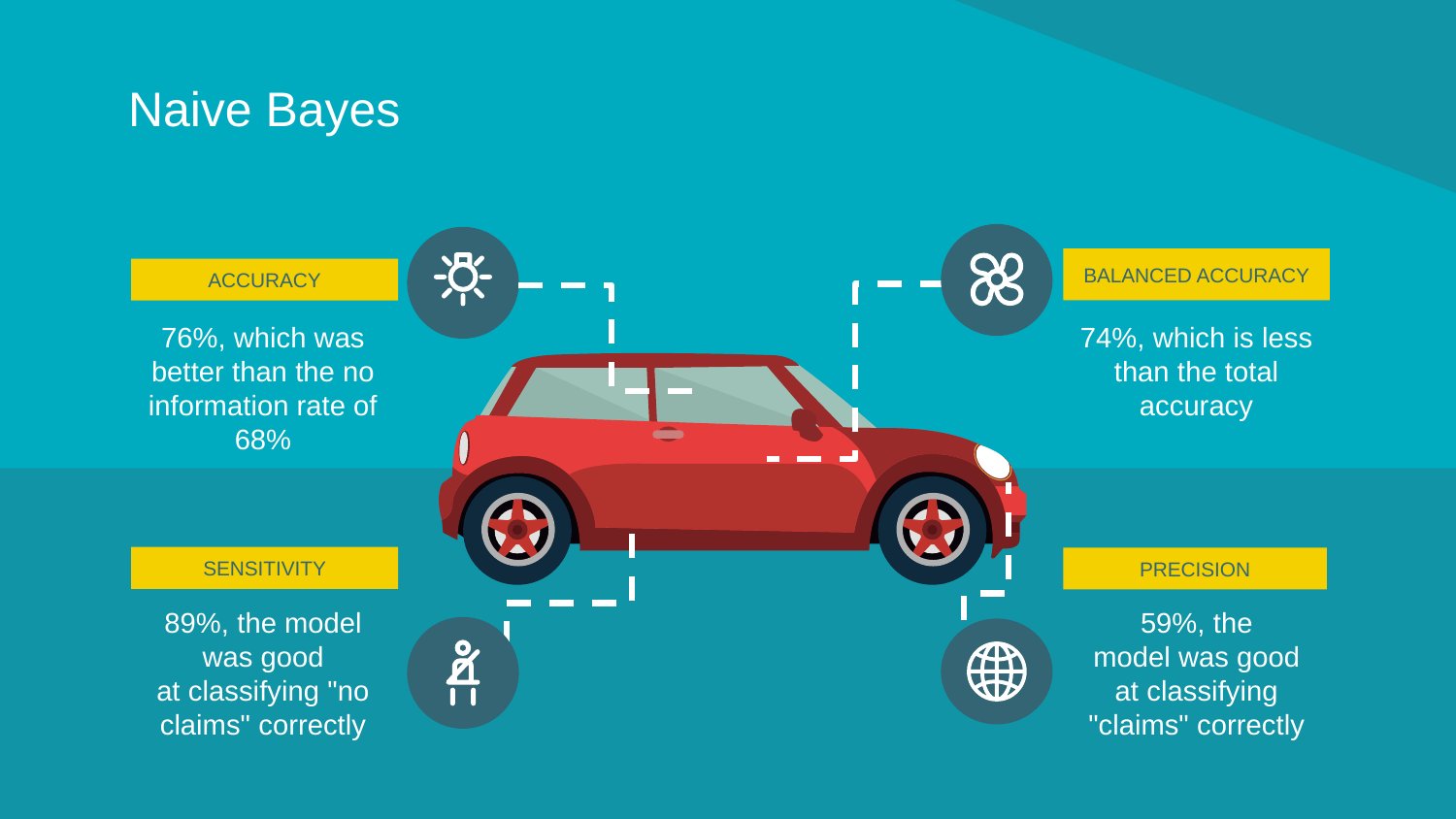

# Naive Bayes

BALANCED ACCURACY

ACCURACY
74%, which is less than the total accuracy
76%, which was better than the no information rate of 68%

SENSITIVITY
PRECISION
59%, the model was good at classifying "claims" correctly
89%, the model was good at classifying "no claims" correctly